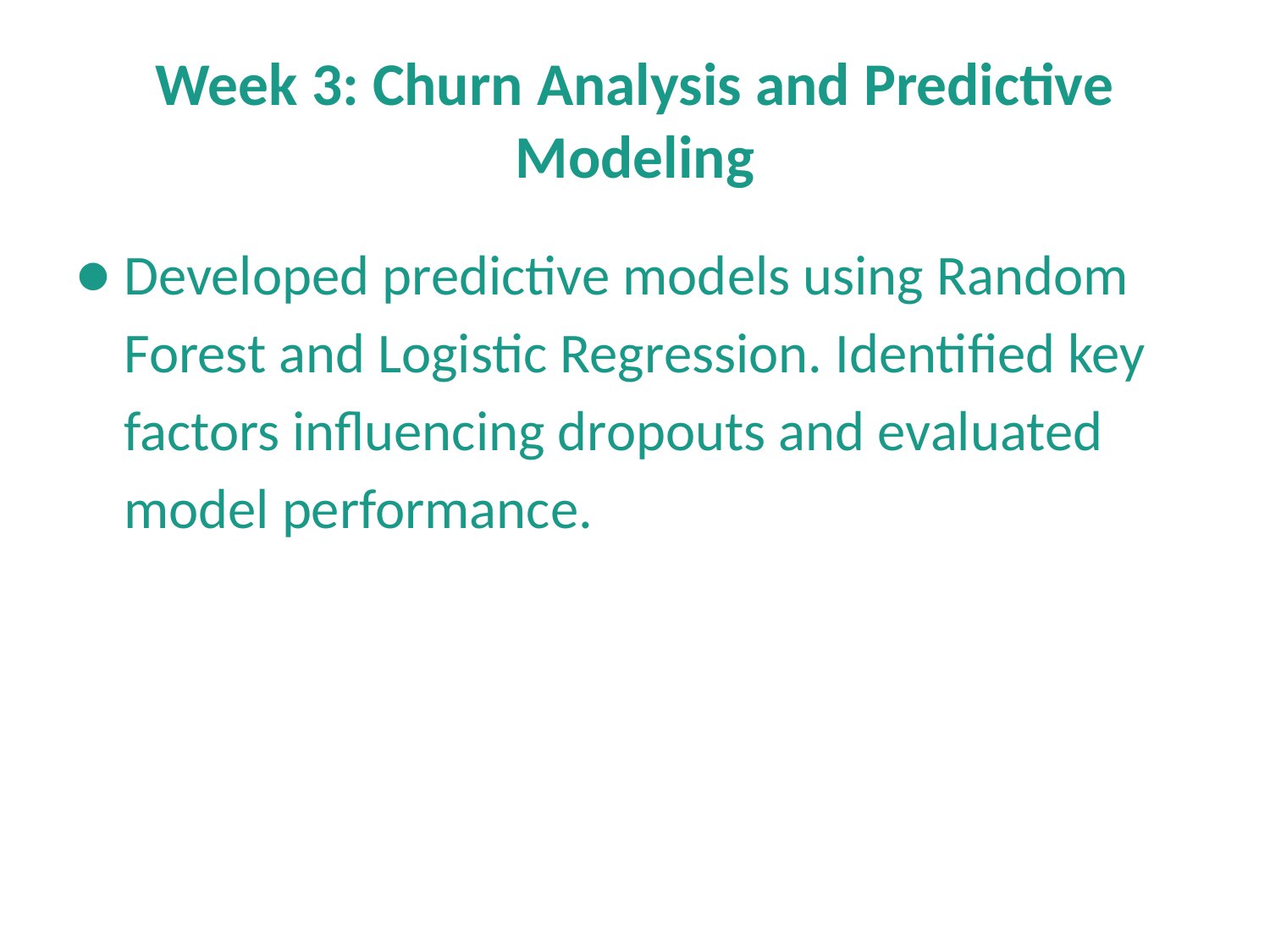

# Week 3: Churn Analysis and Predictive Modeling
Developed predictive models using Random Forest and Logistic Regression. Identified key factors influencing dropouts and evaluated model performance.